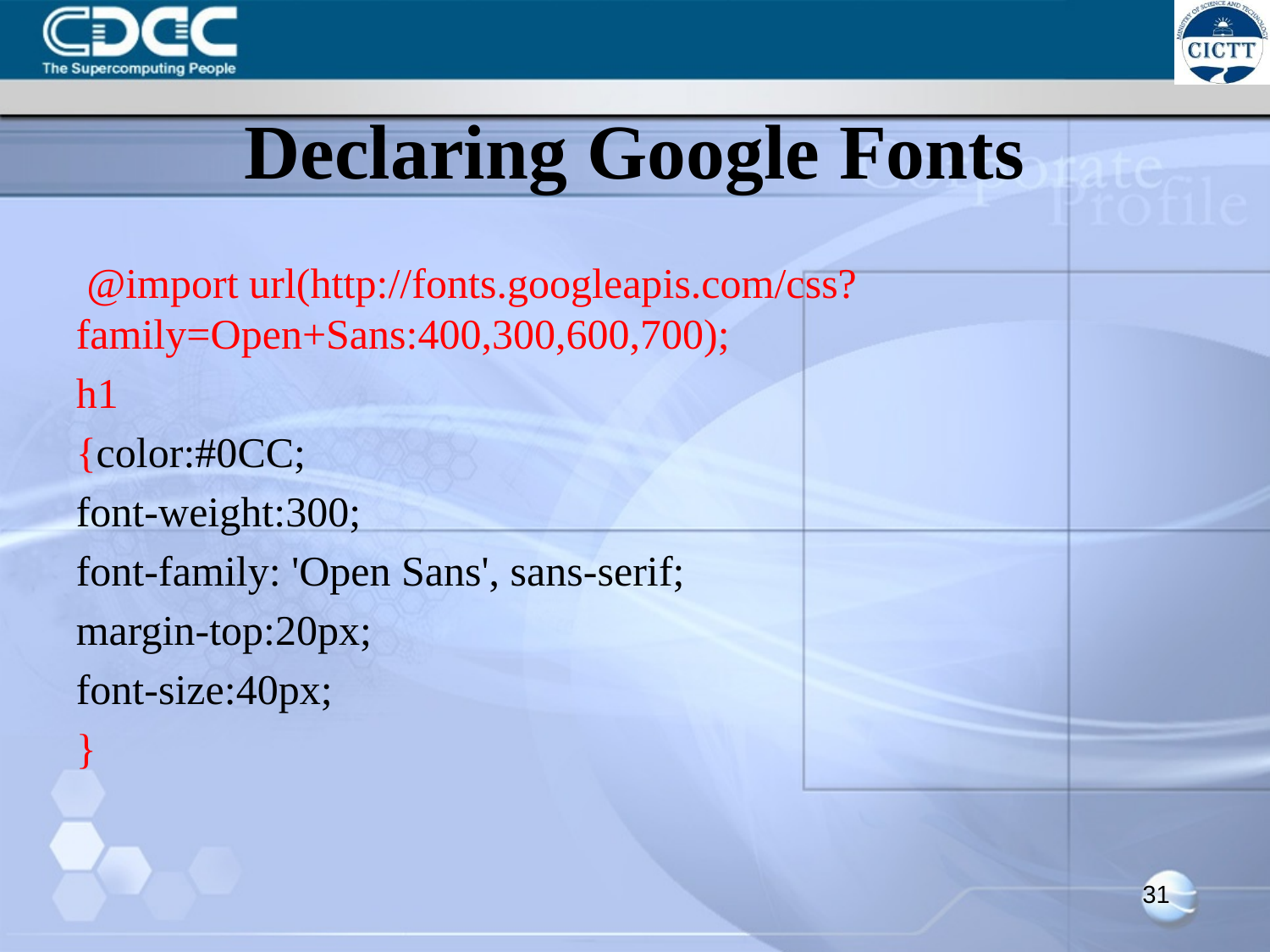

# Declaring Google Fonts
 @import url(http://fonts.googleapis.com/css?family=Open+Sans:400,300,600,700);
h1
{color:#0CC;
font-weight:300;
font-family: 'Open Sans', sans-serif;
margin-top:20px;
font-size:40px;
}